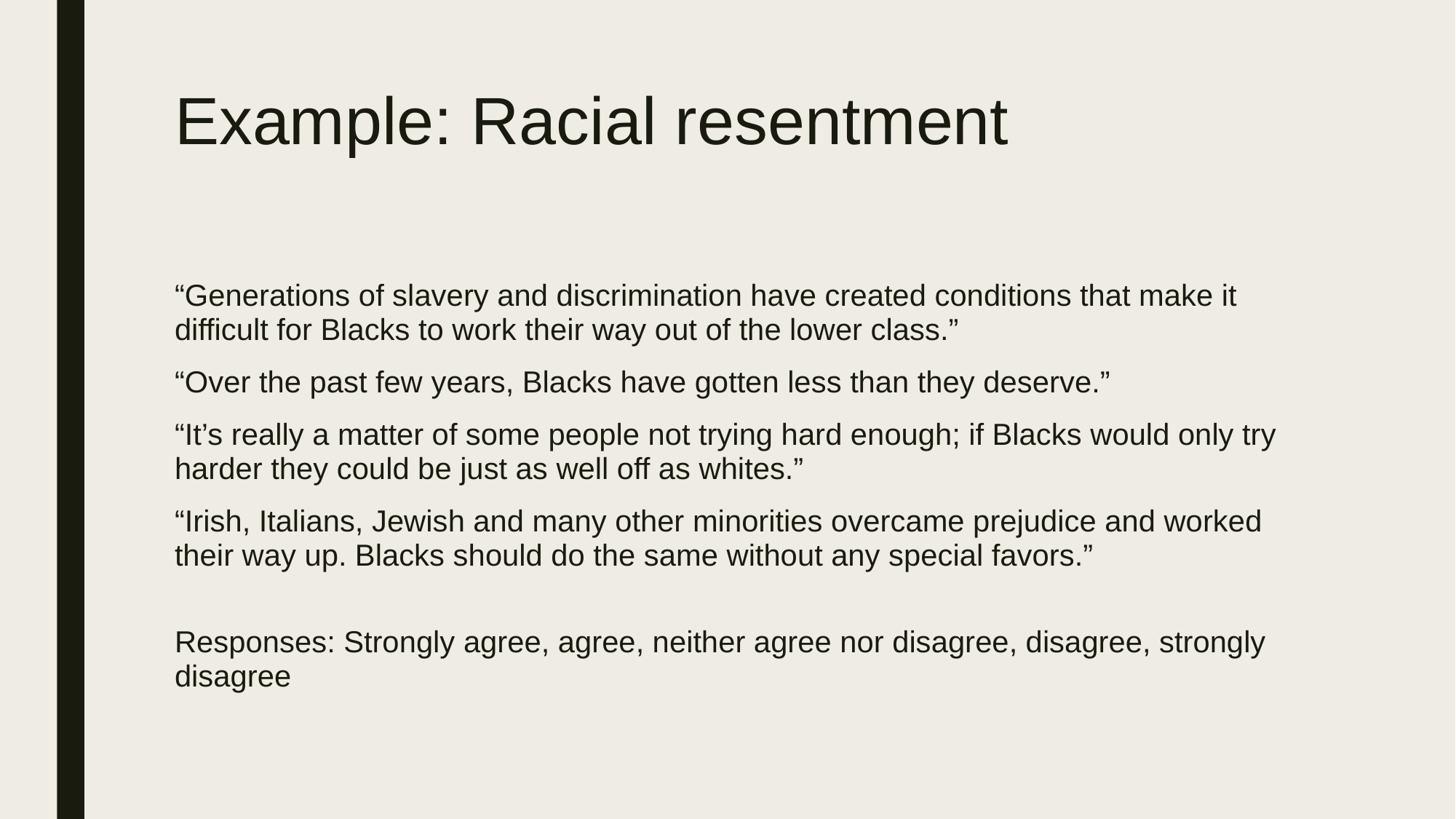

# Example: Racial resentment
“Generations of slavery and discrimination have created conditions that make it difficult for Blacks to work their way out of the lower class.”
“Over the past few years, Blacks have gotten less than they deserve.”
“It’s really a matter of some people not trying hard enough; if Blacks would only try harder they could be just as well off as whites.”
“Irish, Italians, Jewish and many other minorities overcame prejudice and worked their way up. Blacks should do the same without any special favors.”
Responses: Strongly agree, agree, neither agree nor disagree, disagree, strongly disagree